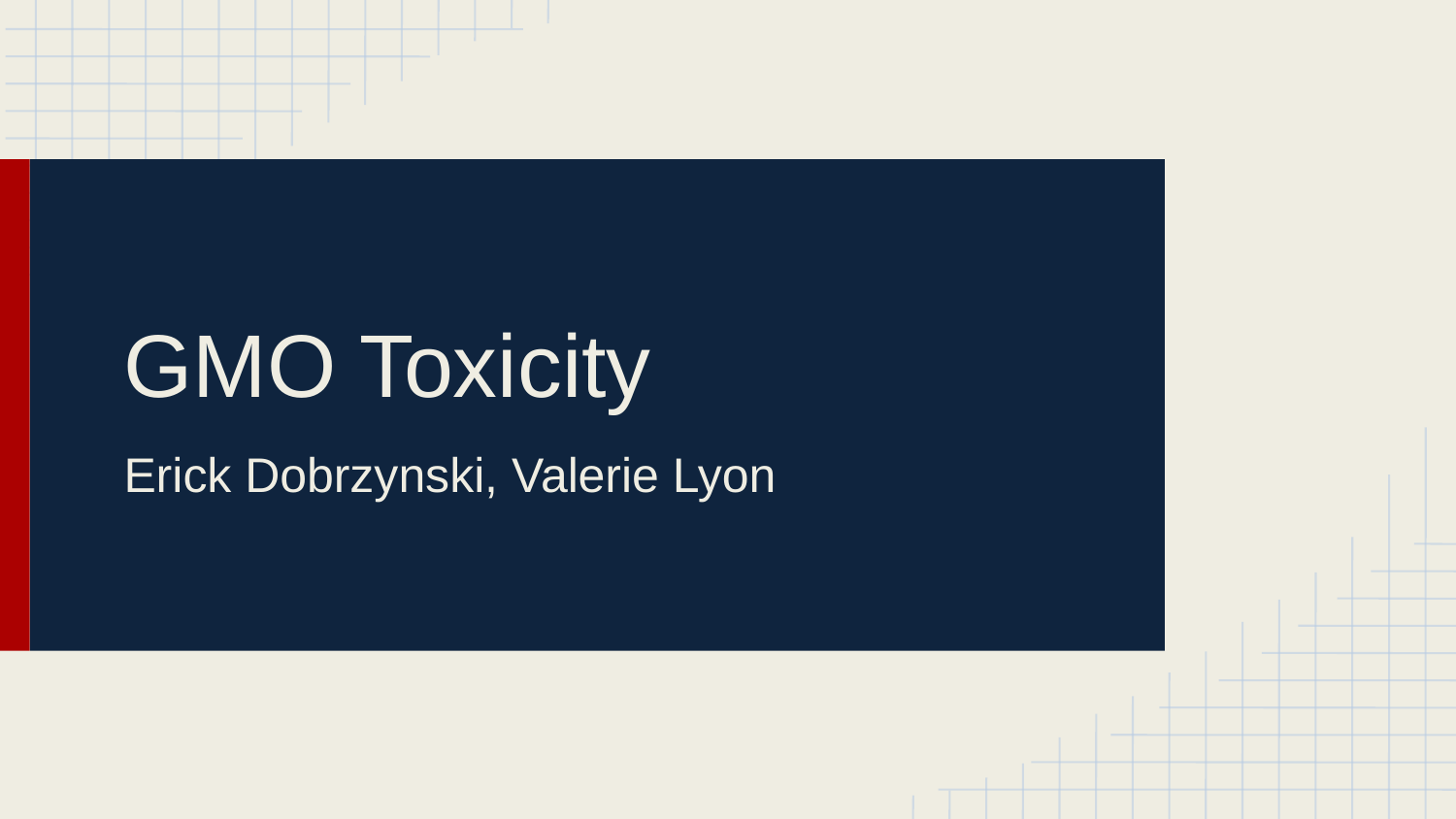

# GMO Toxicity
Erick Dobrzynski, Valerie Lyon